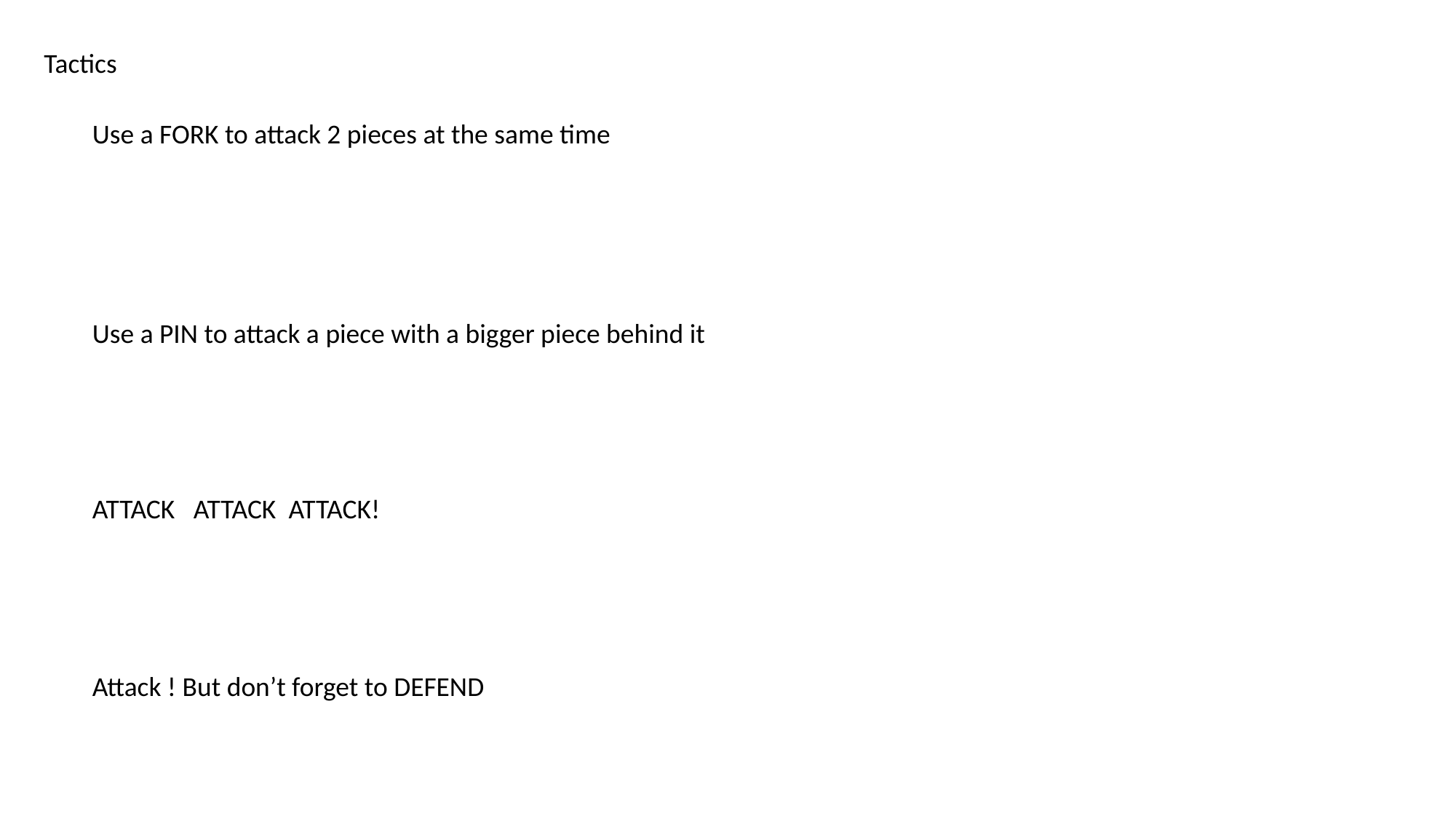

Tactics
Use a FORK to attack 2 pieces at the same time
Use a PIN to attack a piece with a bigger piece behind it
ATTACK   ATTACK  ATTACK!
Attack ! But don’t forget to DEFEND